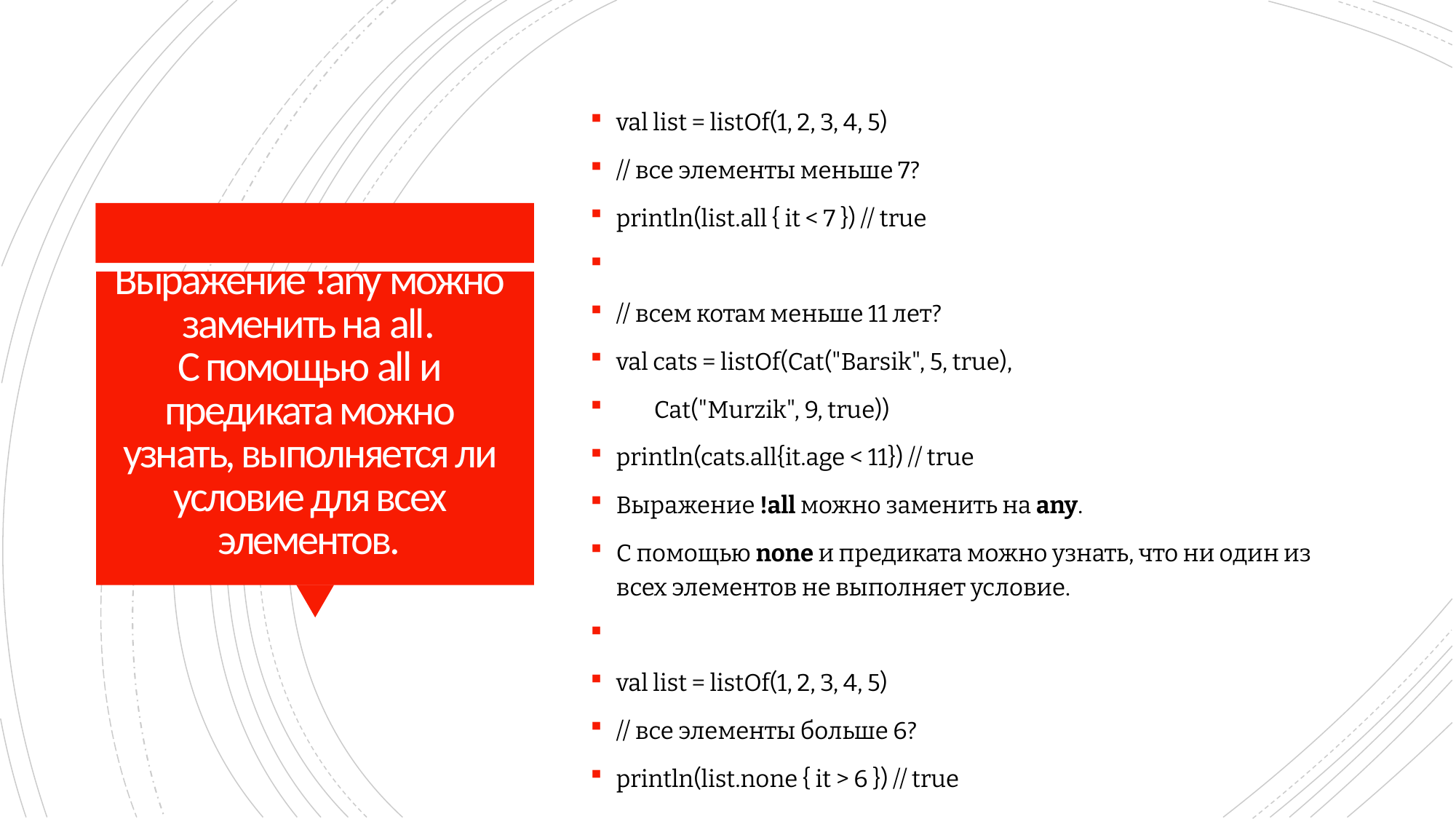

val list = listOf(1, 2, 3, 4, 5)
// все элементы меньше 7?
println(list.all { it < 7 }) // true

// всем котам меньше 11 лет?
val cats = listOf(Cat("Barsik", 5, true),
        Cat("Murzik", 9, true))
println(cats.all{it.age < 11}) // true
Выражение !all можно заменить на any.
С помощью none и предиката можно узнать, что ни один из всех элементов не выполняет условие.

val list = listOf(1, 2, 3, 4, 5)
// все элементы больше 6?
println(list.none { it > 6 }) // true

# Выражение !any можно заменить на all. С помощью all и предиката можно узнать, выполняется ли условие для всех элементов.